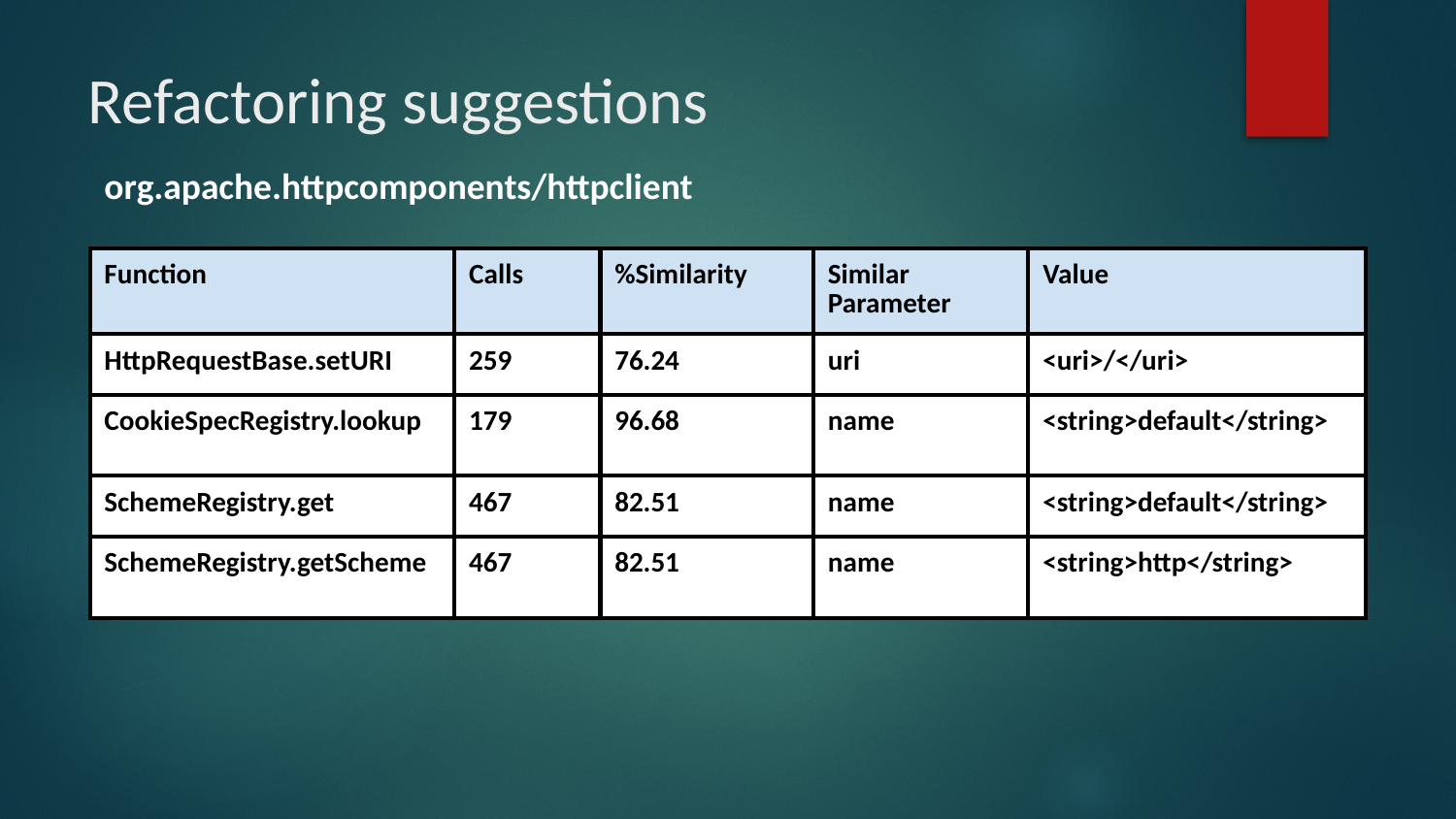

# Refactoring suggestions
org.apache.httpcomponents/httpclient
| Function | Calls | %Similarity | Similar Parameter | Value |
| --- | --- | --- | --- | --- |
| HttpRequestBase.setURI | 259 | 76.24 | uri | <uri>/</uri> |
| CookieSpecRegistry.lookup | 179 | 96.68 | name | <string>default</string> |
| SchemeRegistry.get | 467 | 82.51 | name | <string>default</string> |
| SchemeRegistry.getScheme | 467 | 82.51 | name | <string>http</string> |